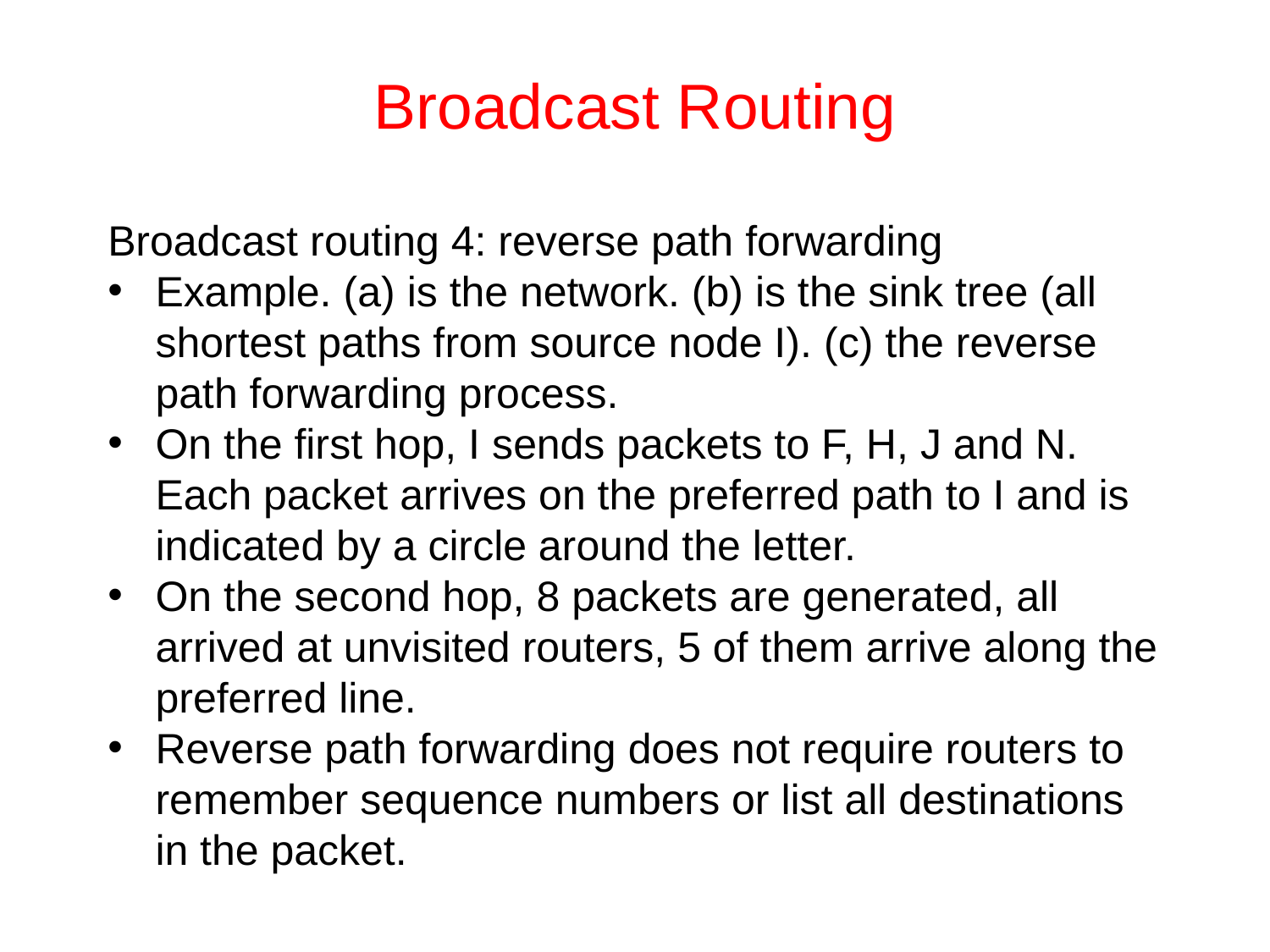

# Broadcast Routing
Broadcast routing 4: reverse path forwarding
Example. (a) is the network. (b) is the sink tree (all shortest paths from source node I). (c) the reverse path forwarding process.
On the first hop, I sends packets to F, H, J and N. Each packet arrives on the preferred path to I and is indicated by a circle around the letter.
On the second hop, 8 packets are generated, all arrived at unvisited routers, 5 of them arrive along the preferred line.
Reverse path forwarding does not require routers to remember sequence numbers or list all destinations in the packet.